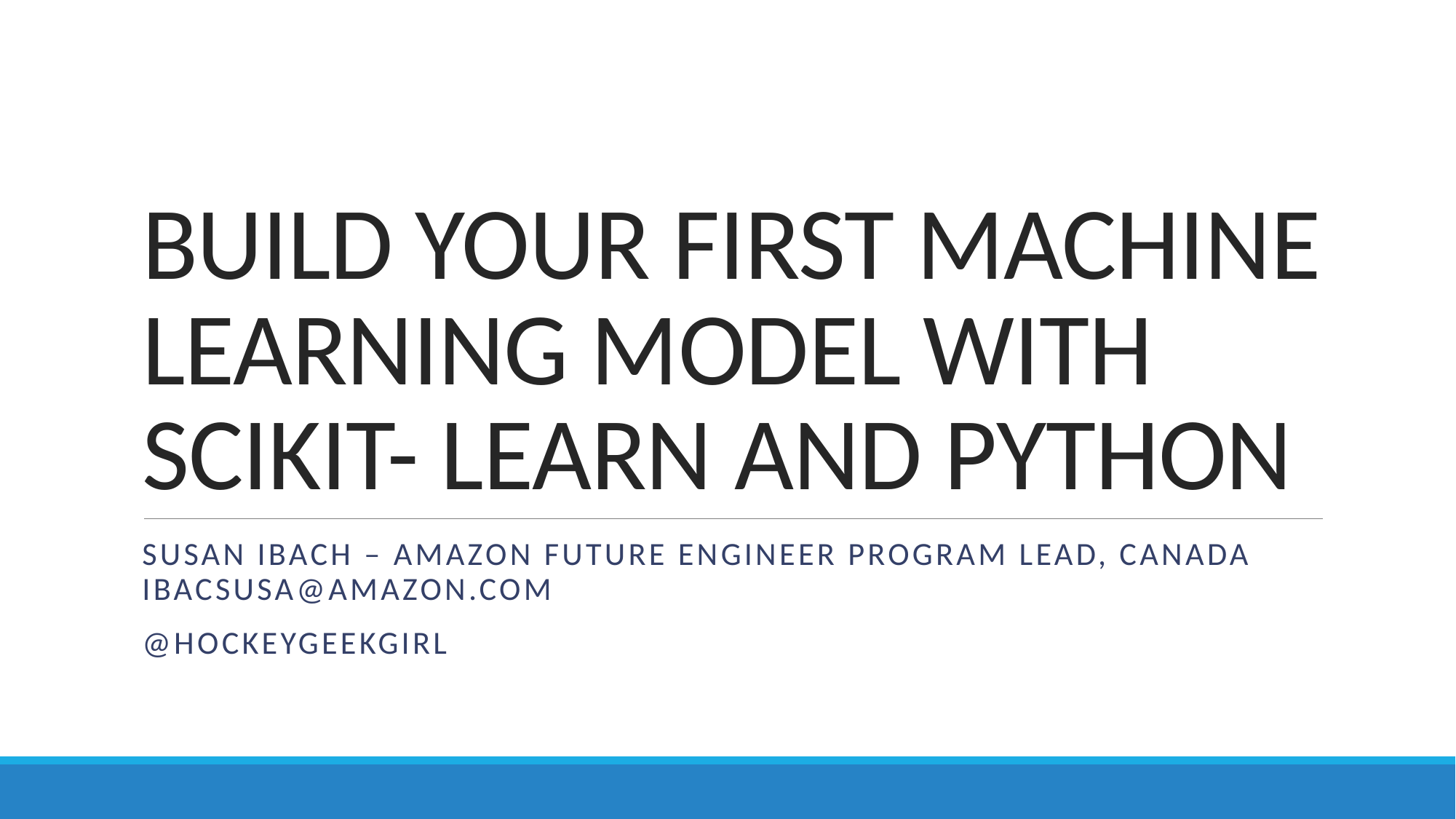

# BUILD YOUR FIRST MACHINE LEARNING MODEL WITH SCIKIT- LEARN AND PYTHON
Susan IBACH – Amazon Future engineer program lead, canada
ibacsusa@amazon.com
@HOCKEYGEEKGIRL